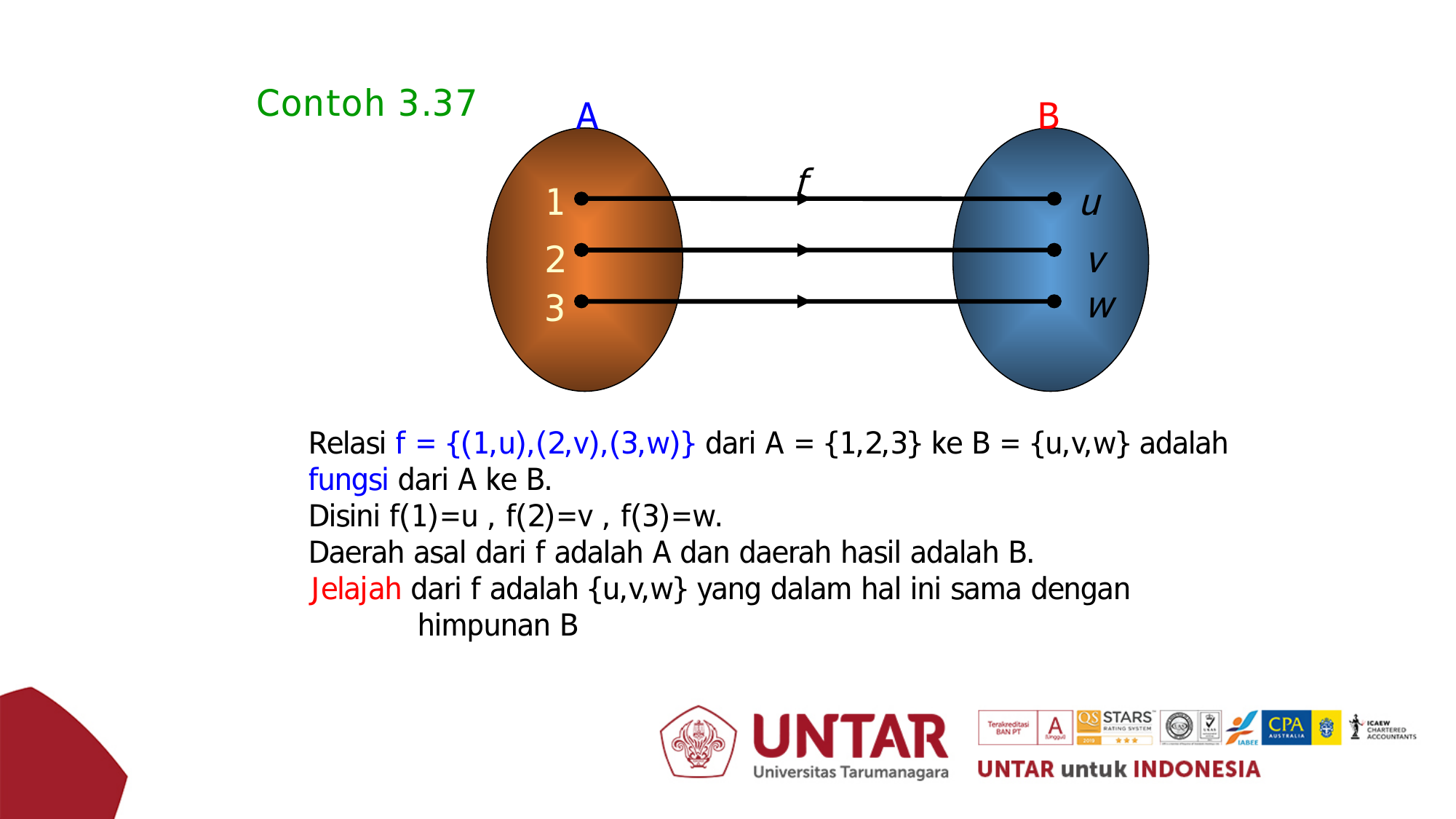

Contoh 3.37
A
B

f
1
u

2
v

w
3

Relasi f = {(1,u),(2,v),(3,w)} dari A = {1,2,3} ke B = {u,v,w} adalah
fungsi dari A ke B.
Disini f(1)=u , f(2)=v , f(3)=w.
Daerah asal dari f adalah A dan daerah hasil adalah B.
Jelajah dari f adalah {u,v,w} yang dalam hal ini sama dengan
	himpunan B